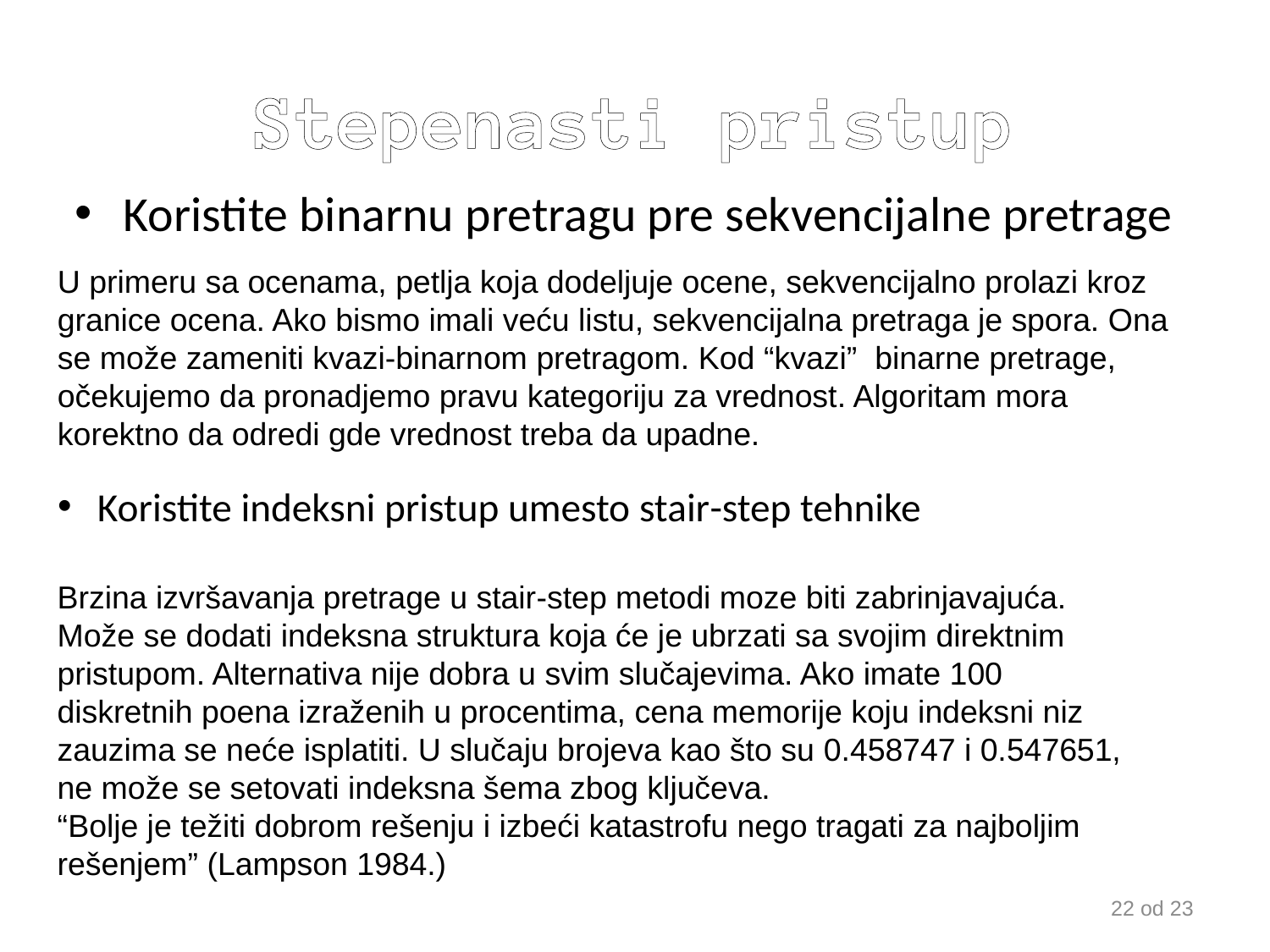

# Stepenasti pristup
Koristite binarnu pretragu pre sekvencijalne pretrage
U primeru sa ocenama, petlja koja dodeljuje ocene, sekvencijalno prolazi kroz granice ocena. Ako bismo imali veću listu, sekvencijalna pretraga je spora. Ona se može zameniti kvazi-binarnom pretragom. Kod “kvazi”  binarne pretrage, očekujemo da pronadjemo pravu kategoriju za vrednost. Algoritam mora korektno da odredi gde vrednost treba da upadne.

Koristite indeksni pristup umesto stair-step tehnike
Brzina izvršavanja pretrage u stair-step metodi moze biti zabrinjavajuća. Može se dodati indeksna struktura koja će je ubrzati sa svojim direktnim pristupom. Alternativa nije dobra u svim slučajevima. Ako imate 100 diskretnih poena izraženih u procentima, cena memorije koju indeksni niz zauzima se neće isplatiti. U slučaju brojeva kao što su 0.458747 i 0.547651, ne može se setovati indeksna šema zbog ključeva.
“Bolje je težiti dobrom rešenju i izbeći katastrofu nego tragati za najboljim rešenjem” (Lampson 1984.)
22 od 23